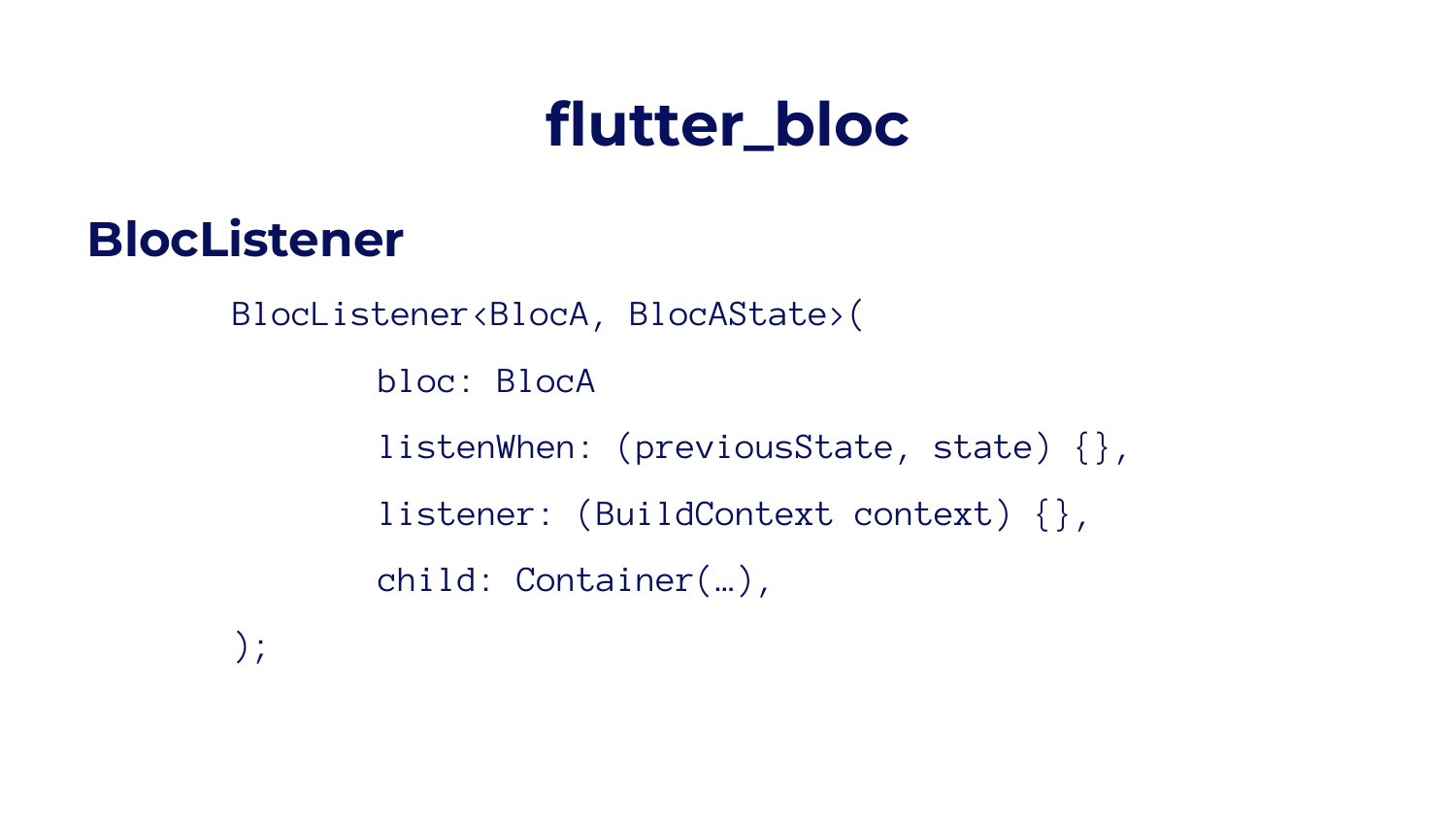

# flutter_bloc
BlocListener
	BlocListener<BlocA, BlocAState>(
		bloc: BlocA
		listenWhen: (previousState, state) {},
		listener: (BuildContext context) {},
		child: Container(…),
	);